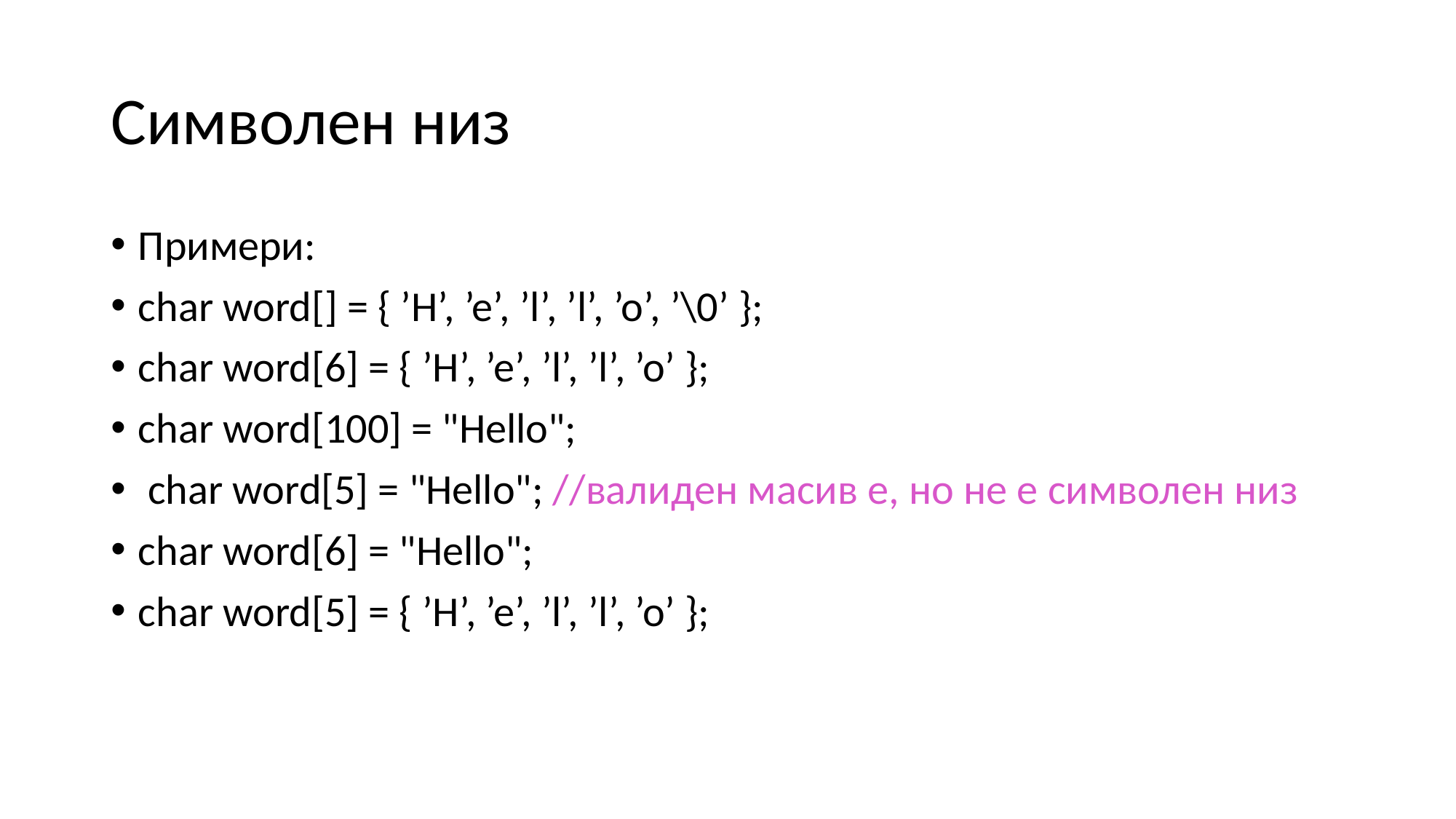

# Символен низ
Примери:
char word[] = { ’H’, ’e’, ’l’, ’l’, ’o’, ’\0’ };
char word[6] = { ’H’, ’e’, ’l’, ’l’, ’o’ };
char word[100] = "Hello";
 char word[5] = "Hello"; //валиден масив е, но не е символен низ
char word[6] = "Hello";
char word[5] = { ’H’, ’e’, ’l’, ’l’, ’o’ };